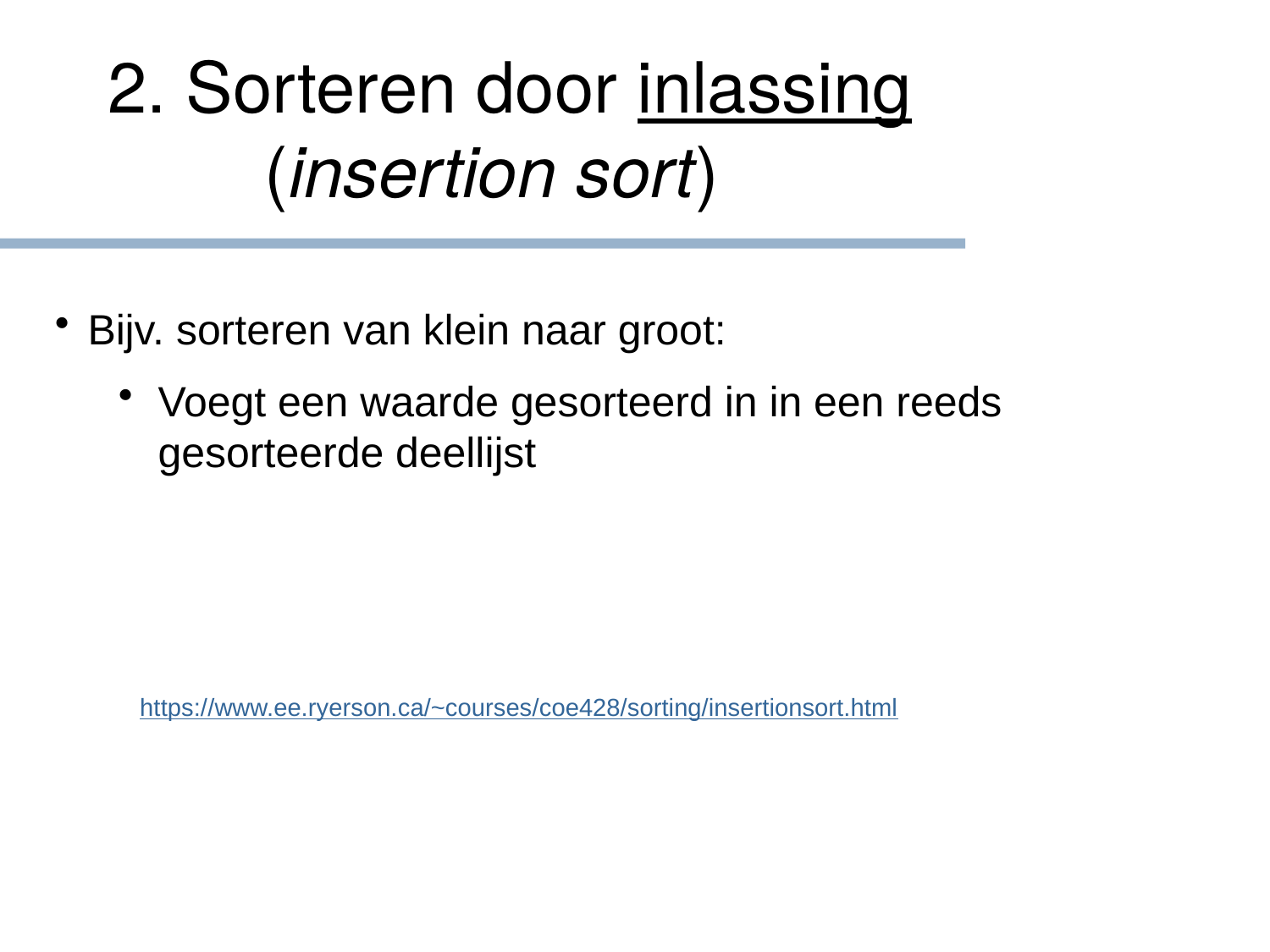

2. Sorteren door inlassing
        (insertion sort)
Bijv. sorteren van klein naar groot:
Voegt een waarde gesorteerd in in een reeds gesorteerde deellijst
https://www.ee.ryerson.ca/~courses/coe428/sorting/insertionsort.html